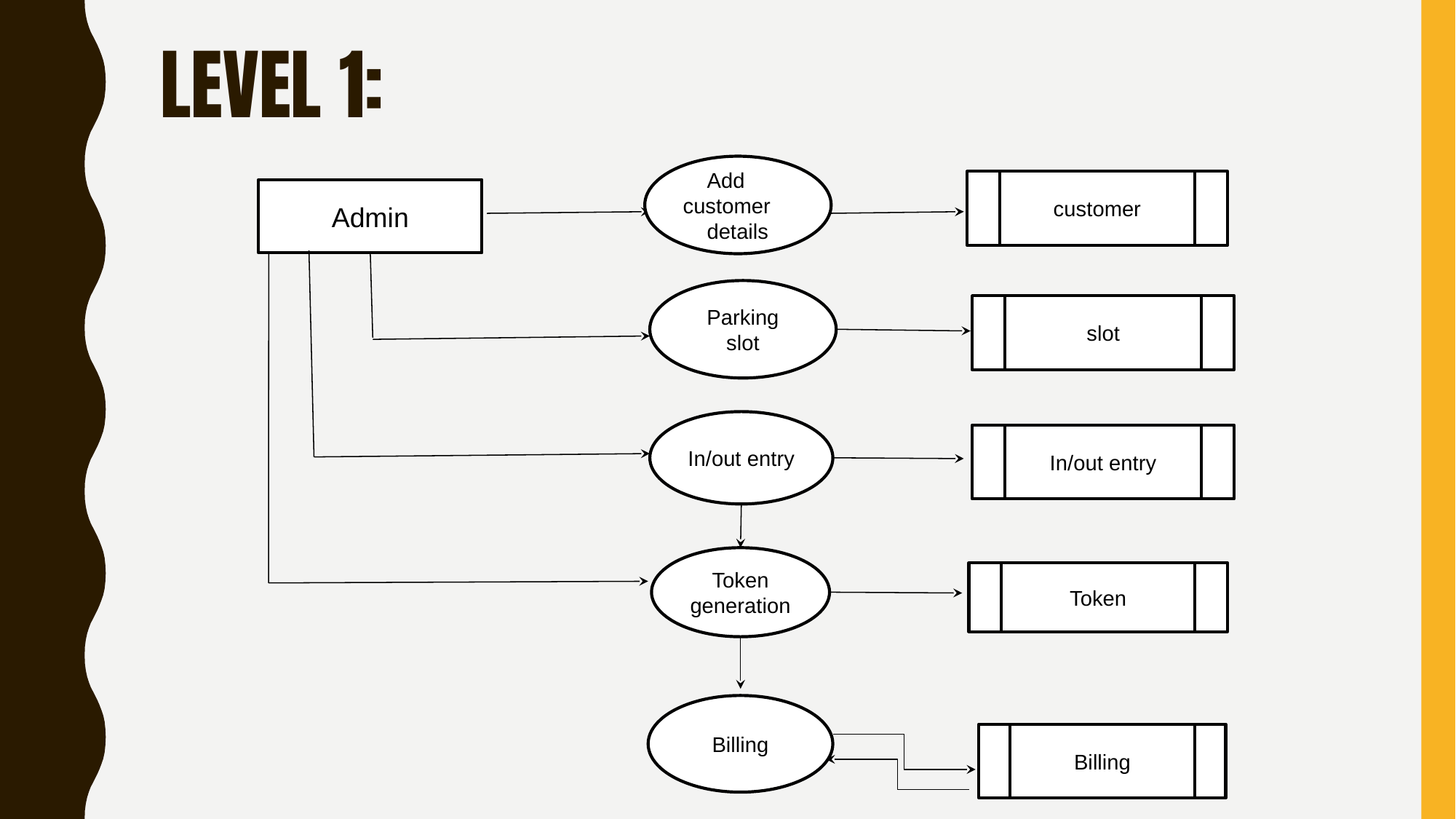

# LEVEL 1:
    Add customer
    details
customer
Admin
Parking slot
slot
In/out entry
In/out entry
Token generation
Token
Billing
Billing